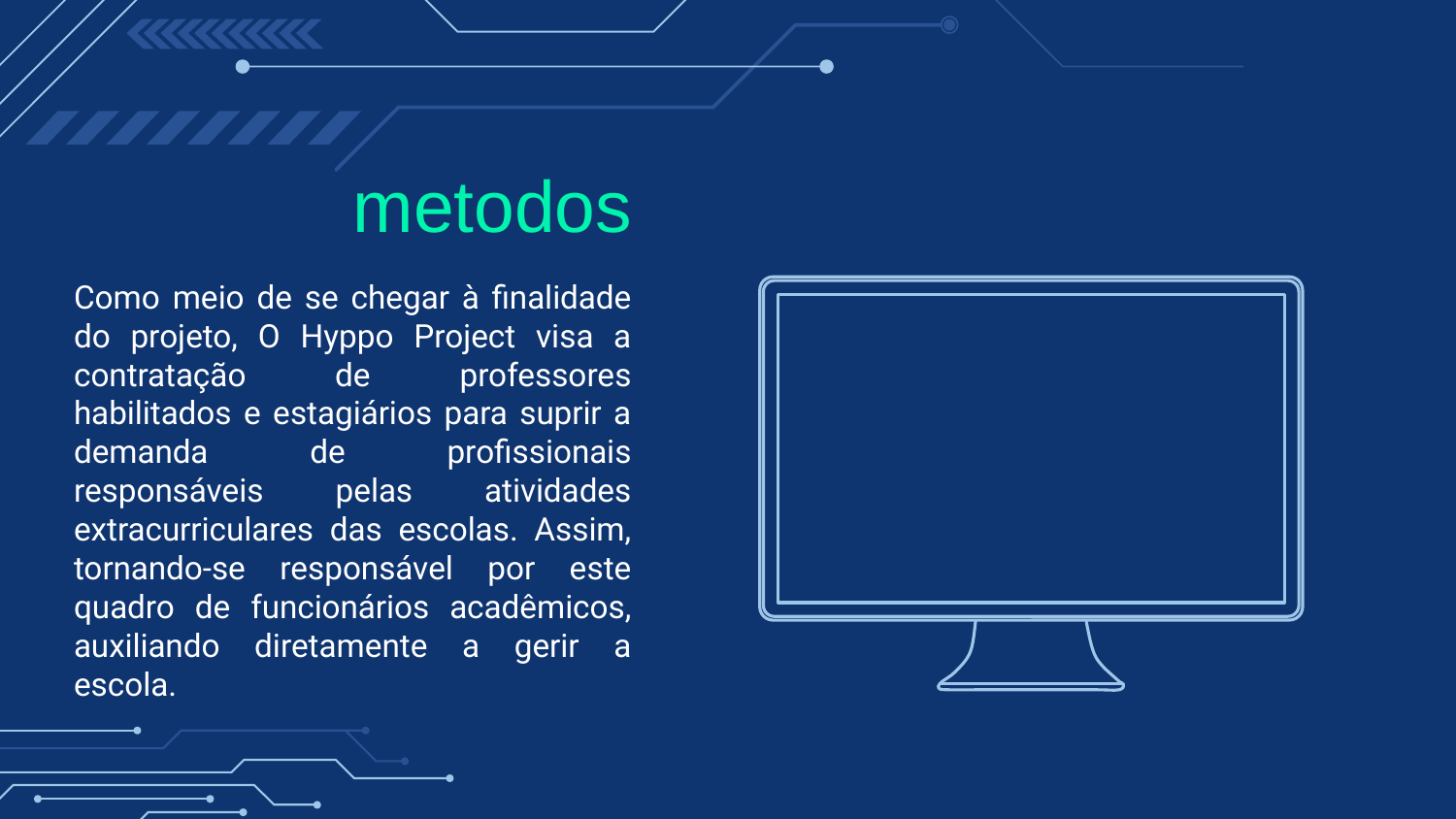

# metodos
Como meio de se chegar à finalidade do projeto, O Hyppo Project visa a contratação de professores habilitados e estagiários para suprir a demanda de profissionais responsáveis pelas atividades extracurriculares das escolas. Assim, tornando-se responsável por este quadro de funcionários acadêmicos, auxiliando diretamente a gerir a escola.